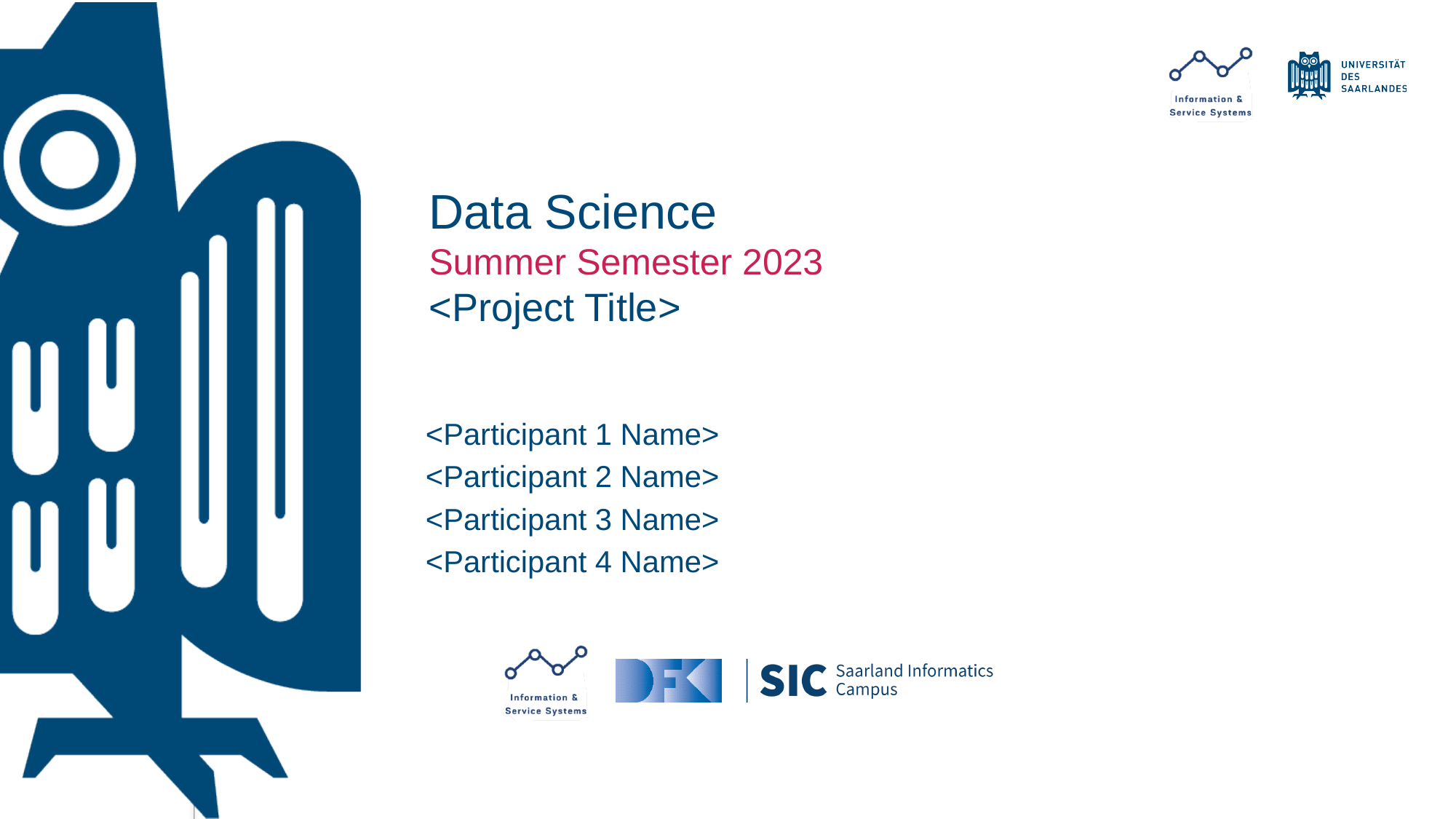

# Data Science Summer Semester 2023 <Project Title>
<Participant 1 Name>
<Participant 2 Name>
<Participant 3 Name>
<Participant 4 Name>